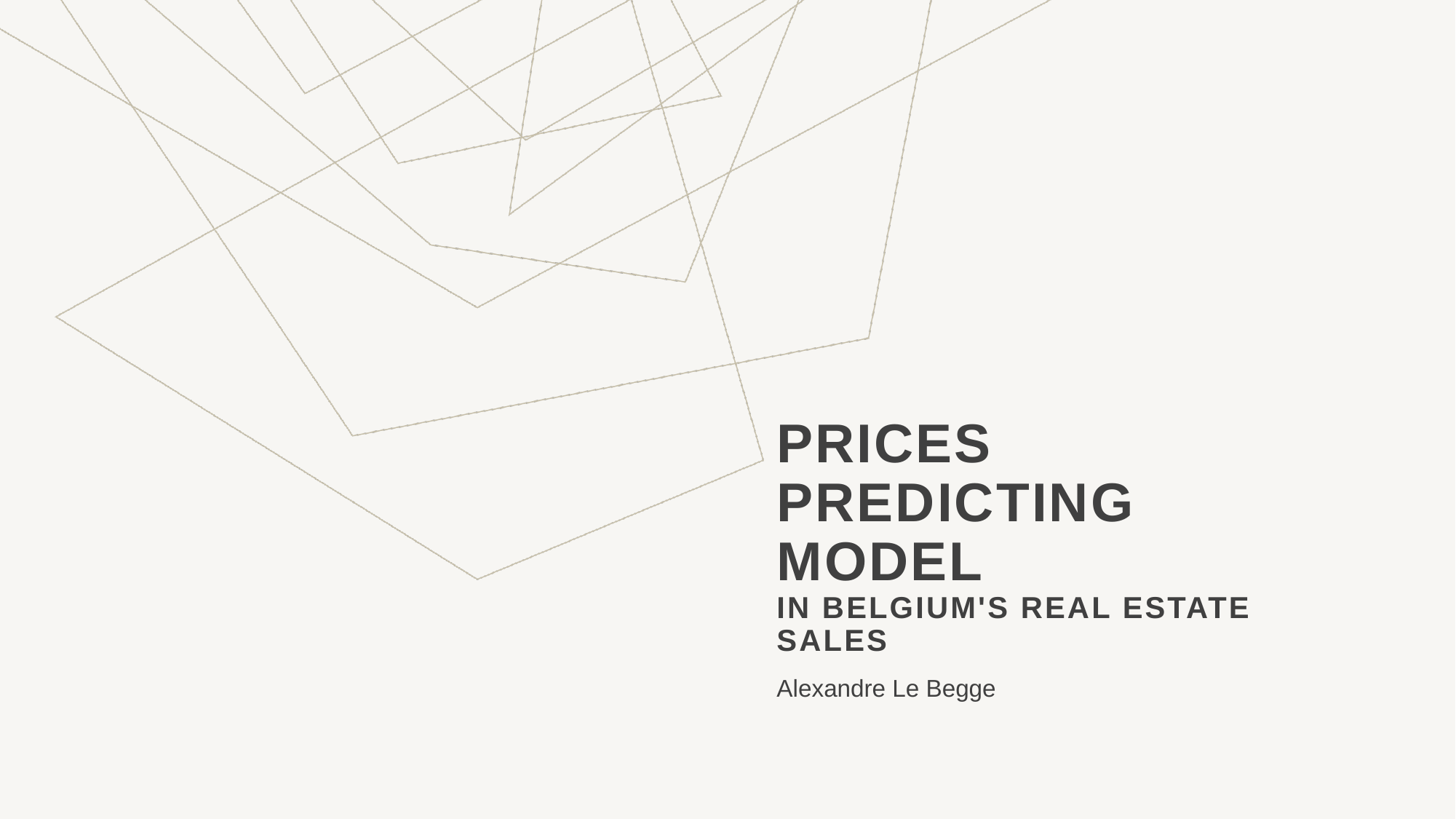

# prices predicting model in Belgium's real estate sales
Alexandre Le Begge